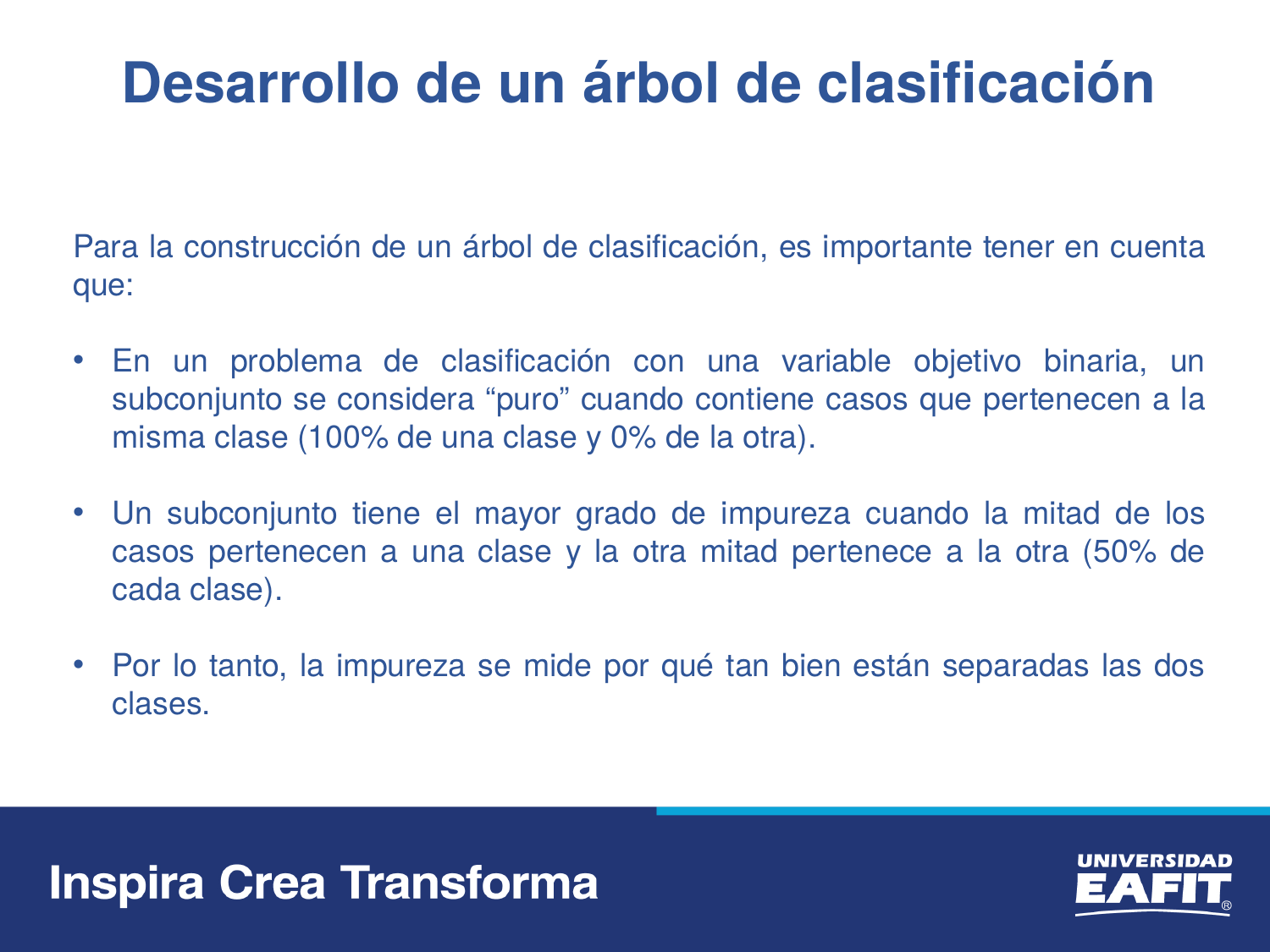

Desarrollo de un árbol de clasificación

Para la construcción de un árbol de clasificación, es importante tener en cuenta que:

En un problema de clasificación con una variable objetivo binaria, un subconjunto se considera “puro” cuando contiene casos que pertenecen a la misma clase (100% de una clase y 0% de la otra).

Un subconjunto tiene el mayor grado de impureza cuando la mitad de los casos pertenecen a una clase y la otra mitad pertenece a la otra (50% de cada clase).

Por lo tanto, la impureza se mide por qué tan bien están separadas las dos clases.